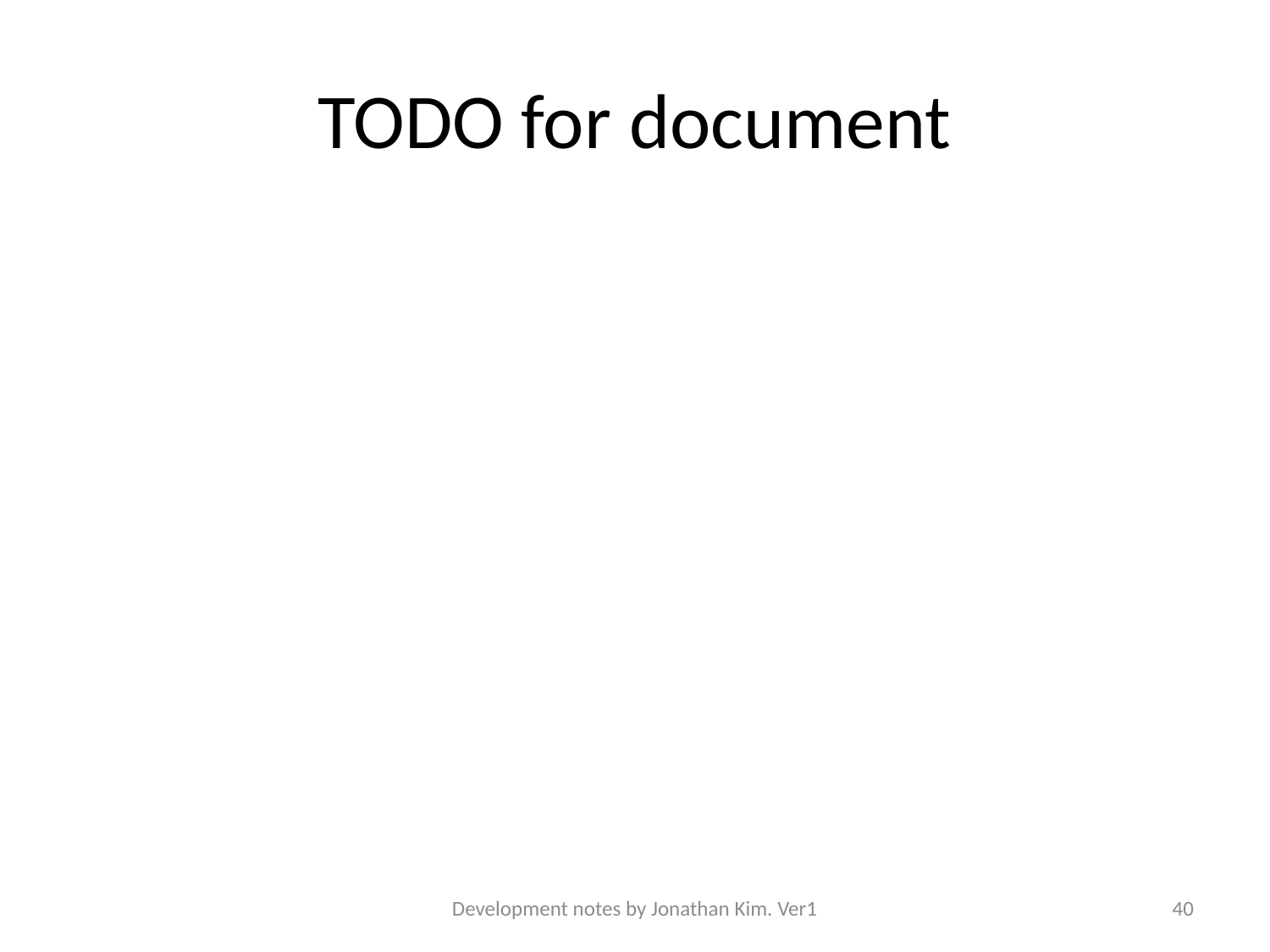

# TODO for document
Development notes by Jonathan Kim. Ver1
40